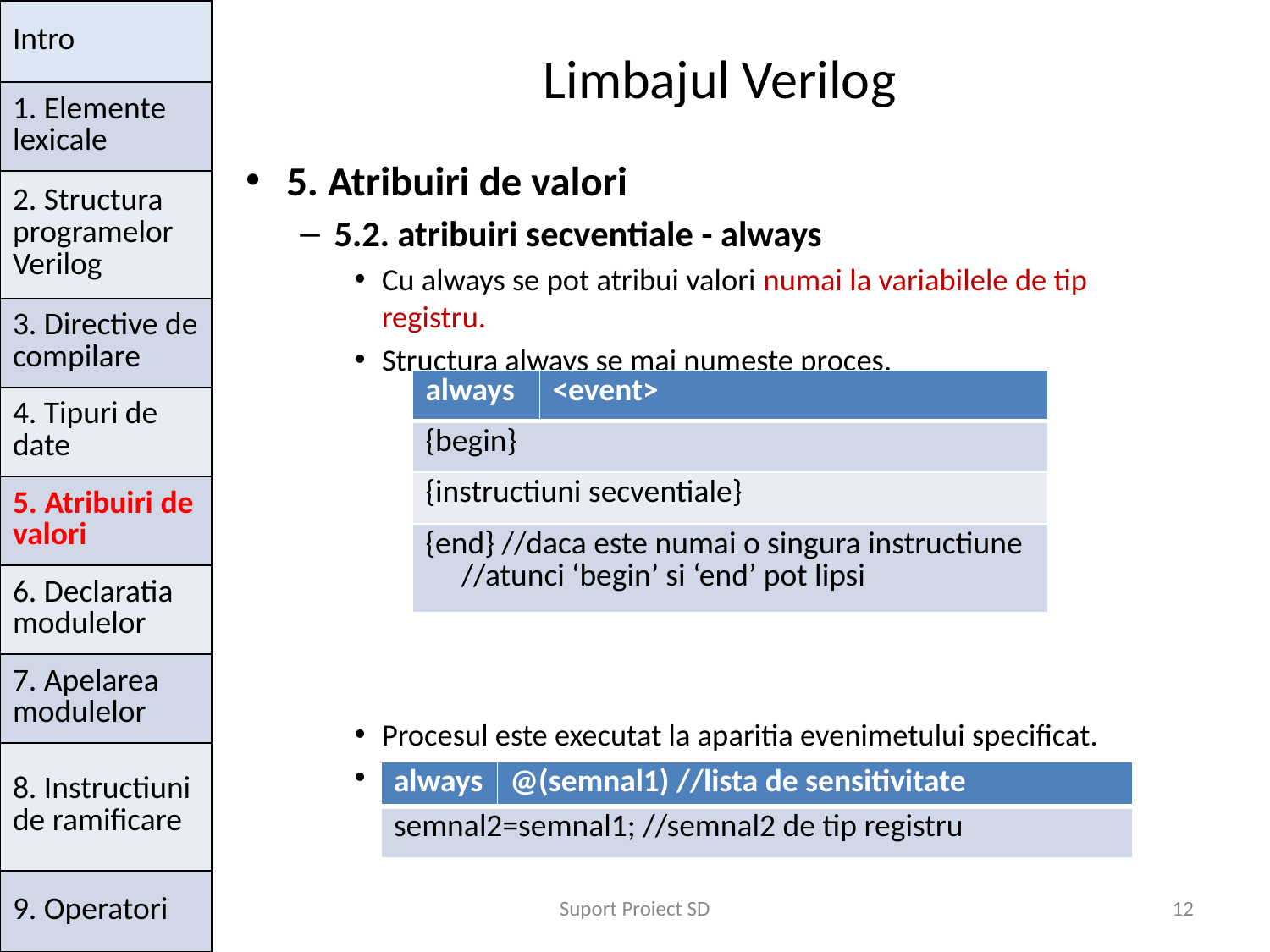

| Intro |
| --- |
| 1. Elemente lexicale |
| 2. Structura programelor Verilog |
| 3. Directive de compilare |
| 4. Tipuri de date |
| 5. Atribuiri de valori |
| 6. Declaratia modulelor |
| 7. Apelarea modulelor |
| 8. Instructiuni de ramificare |
| 9. Operatori |
# Limbajul Verilog
5. Atribuiri de valori
5.2. atribuiri secventiale - always
Cu always se pot atribui valori numai la variabilele de tip registru.
Structura always se mai numeste proces.

Procesul este executat la aparitia evenimetului specificat.
Specificarea evenimentelor:
| always | <event> |
| --- | --- |
| {begin} |  |
| {instructiuni secventiale} |  |
| {end} //daca este numai o singura instructiune //atunci ‘begin’ si ‘end’ pot lipsi |  |
| always | @(semnal1) //lista de sensitivitate |
| --- | --- |
| semnal2=semnal1; //semnal2 de tip registru |  |
Suport Proiect SD
12